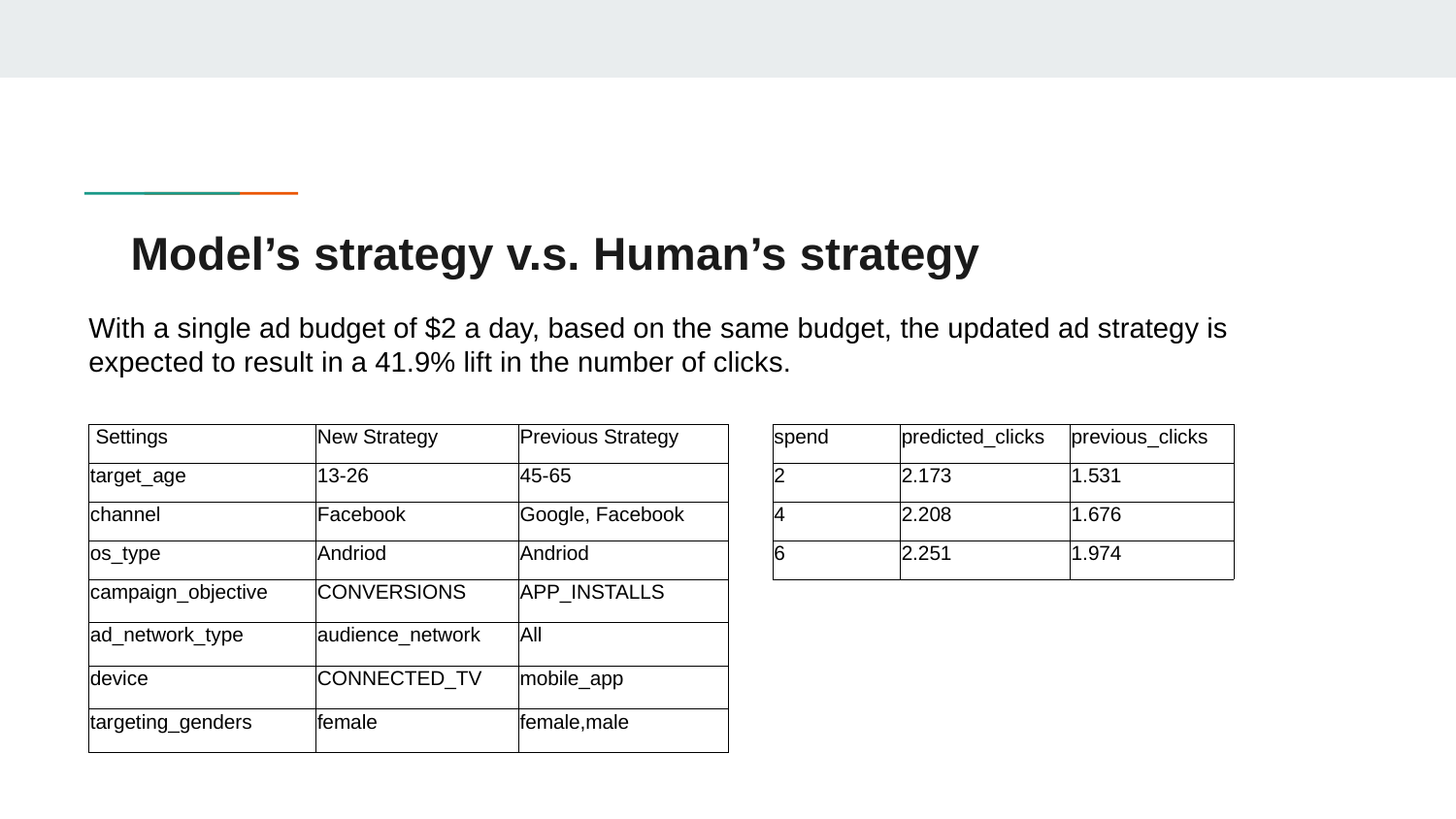

# Model’s strategy v.s. Human’s strategy
With a single ad budget of $2 a day, based on the same budget, the updated ad strategy is expected to result in a 41.9% lift in the number of clicks.
| Settings | New Strategy | Previous Strategy |
| --- | --- | --- |
| target\_age | 13-26 | 45-65 |
| channel | Facebook | Google, Facebook |
| os\_type | Andriod | Andriod |
| campaign\_objective | CONVERSIONS | APP\_INSTALLS |
| ad\_network\_type | audience\_network | All |
| device | CONNECTED\_TV | mobile\_app |
| targeting\_genders | female | female,male |
| spend | predicted\_clicks | previous\_clicks |
| --- | --- | --- |
| 2 | 2.173 | 1.531 |
| 4 | 2.208 | 1.676 |
| 6 | 2.251 | 1.974 |